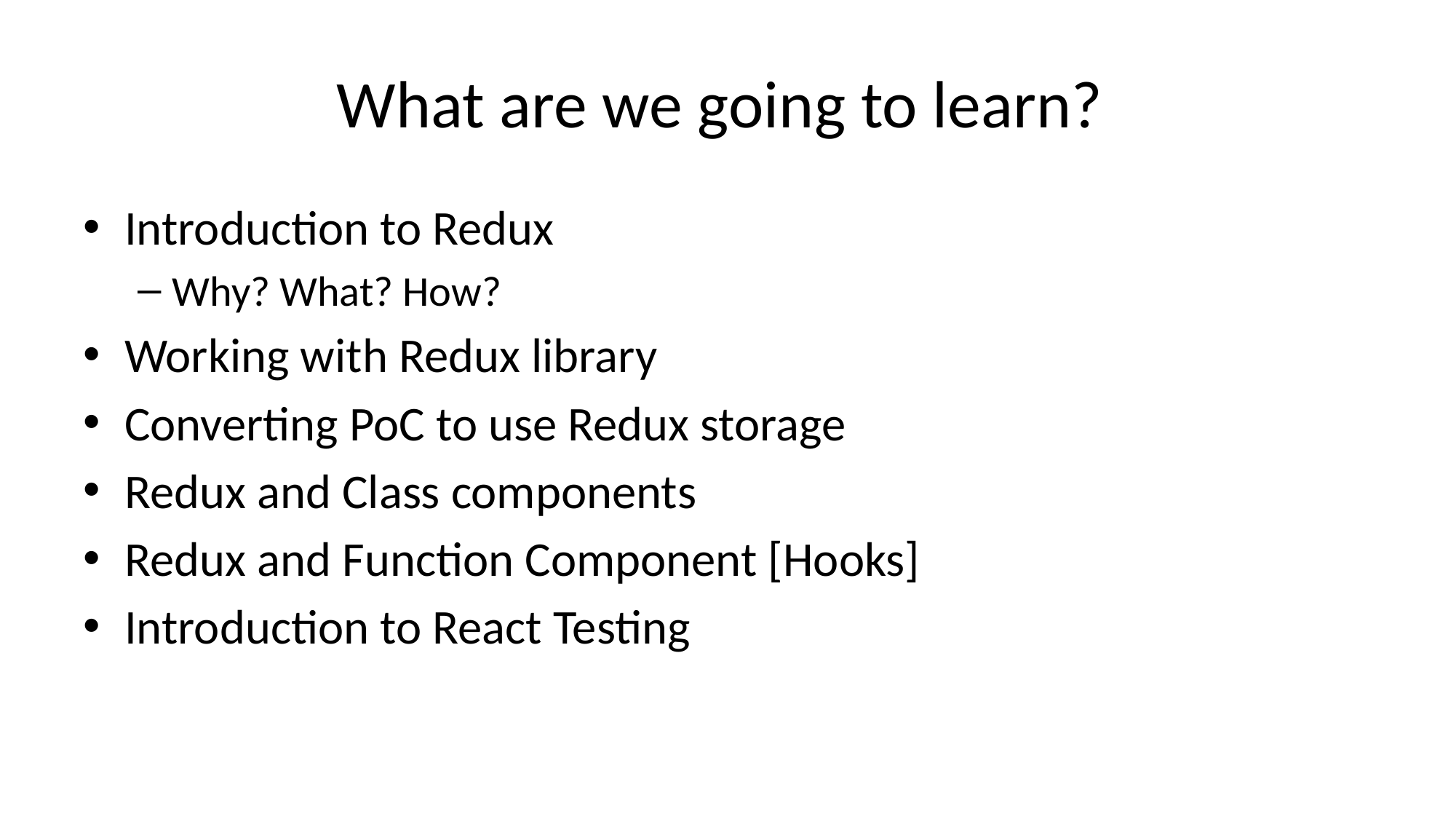

# What are we going to learn?
Introduction to Redux
Why? What? How?
Working with Redux library
Converting PoC to use Redux storage
Redux and Class components
Redux and Function Component [Hooks]
Introduction to React Testing